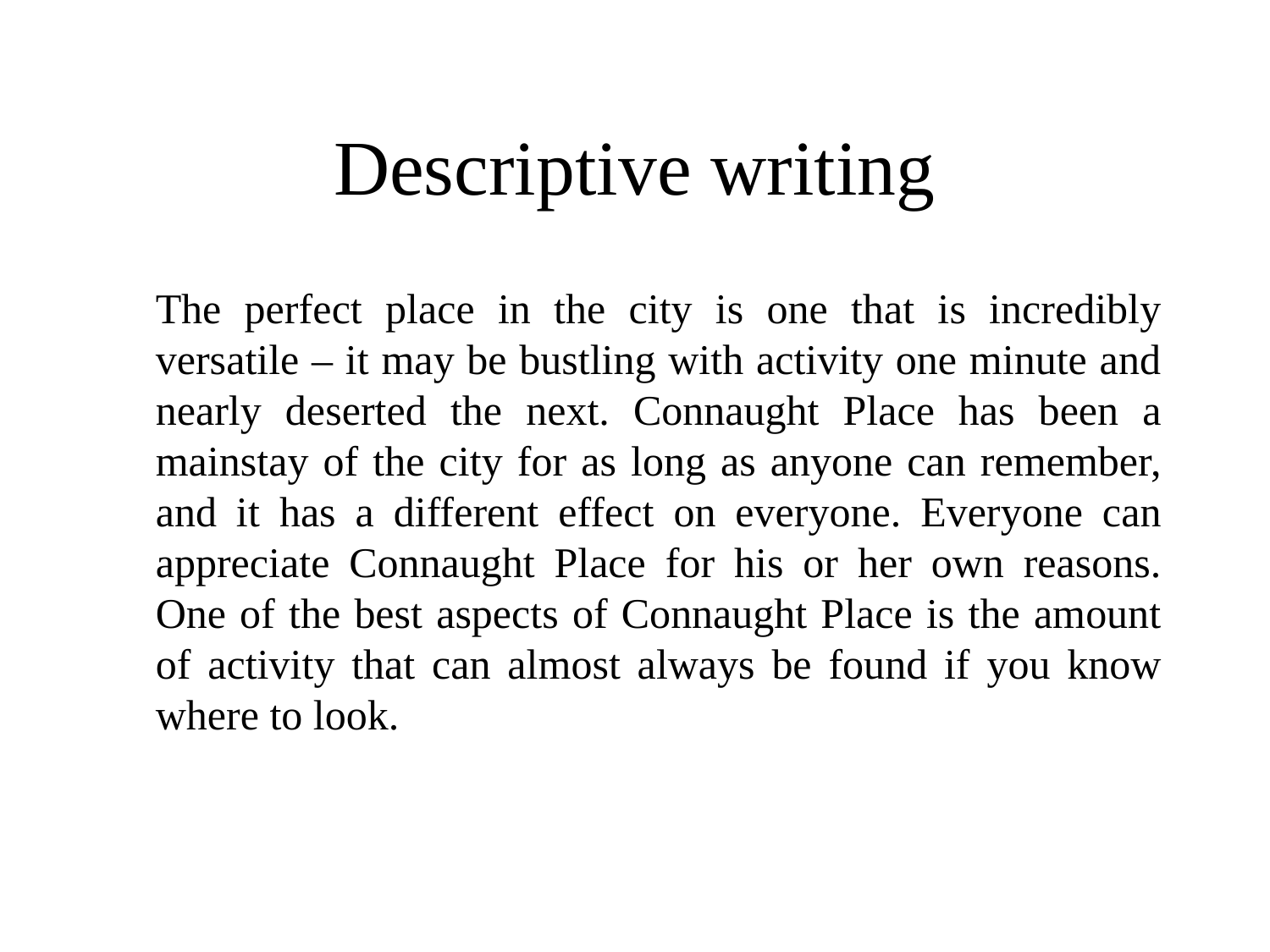

# Descriptive writing
	The perfect place in the city is one that is incredibly versatile – it may be bustling with activity one minute and nearly deserted the next. Connaught Place has been a mainstay of the city for as long as anyone can remember, and it has a different effect on everyone. Everyone can appreciate Connaught Place for his or her own reasons. One of the best aspects of Connaught Place is the amount of activity that can almost always be found if you know where to look.